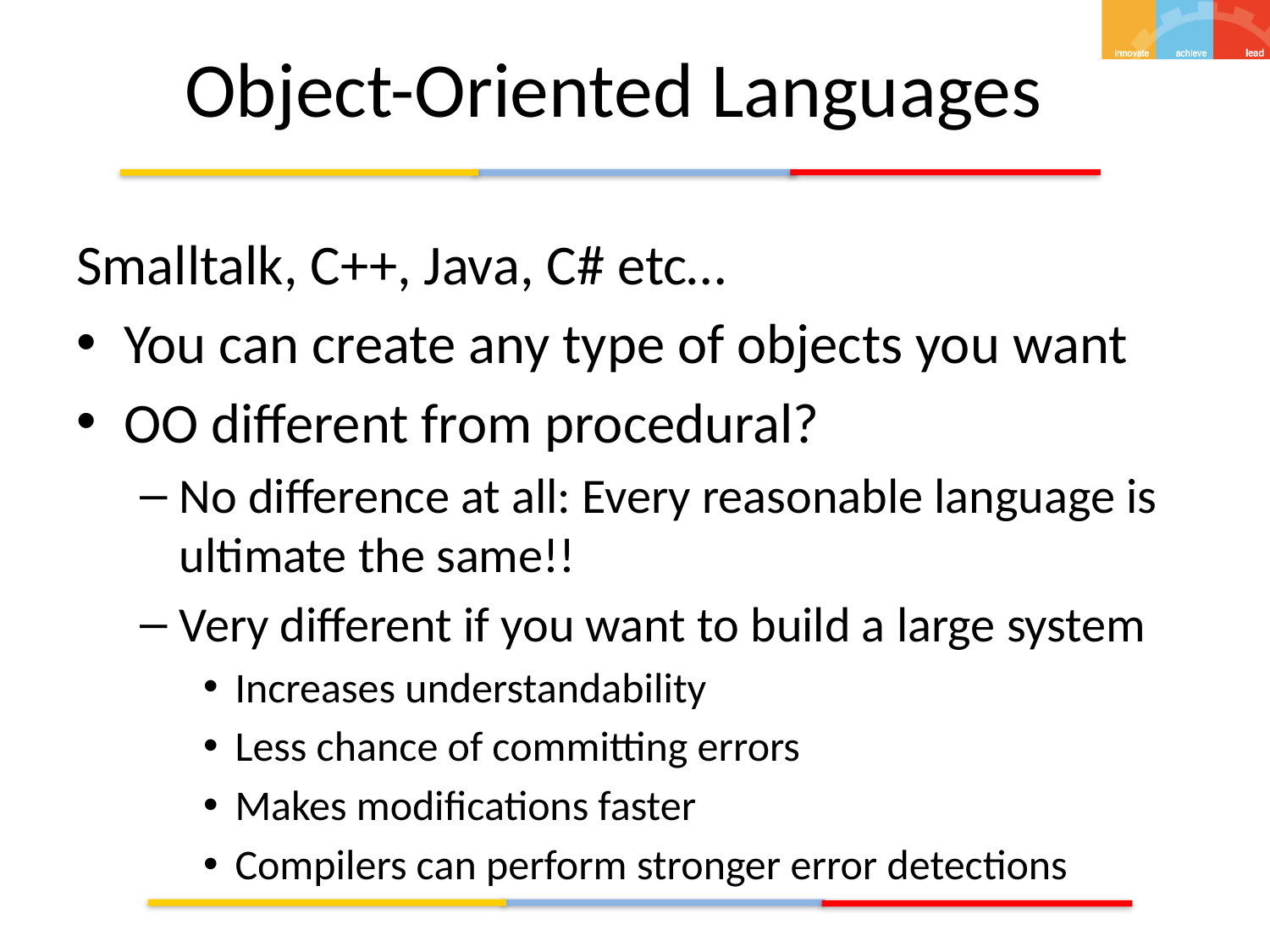

# Object-Oriented Languages
Smalltalk, C++, Java, C# etc…
You can create any type of objects you want
OO different from procedural?
No difference at all: Every reasonable language is ultimate the same!!
Very different if you want to build a large system
Increases understandability
Less chance of committing errors
Makes modifications faster
Compilers can perform stronger error detections